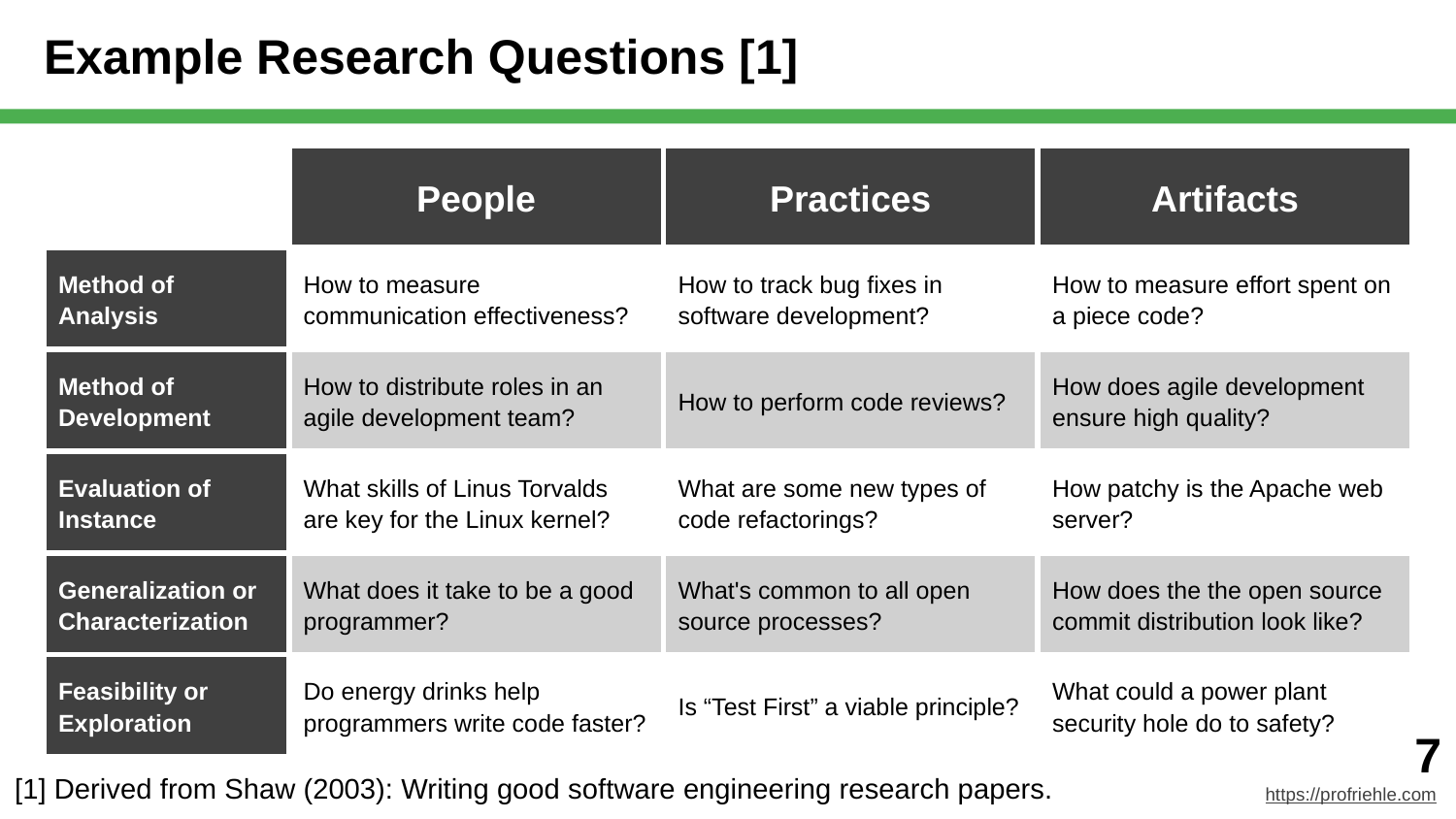

# Example Research Questions [1]
|  | People | Practices | Artifacts |
| --- | --- | --- | --- |
| Method of Analysis | How to measure communication effectiveness? | How to track bug fixes in software development? | How to measure effort spent on a piece code? |
| Method of Development | How to distribute roles in an agile development team? | How to perform code reviews? | How does agile development ensure high quality? |
| Evaluation of Instance | What skills of Linus Torvalds are key for the Linux kernel? | What are some new types of code refactorings? | How patchy is the Apache web server? |
| Generalization or Characterization | What does it take to be a good programmer? | What's common to all open source processes? | How does the the open source commit distribution look like? |
| Feasibility or Exploration | Do energy drinks help programmers write code faster? | Is “Test First” a viable principle? | What could a power plant security hole do to safety? |
[1] Derived from Shaw (2003): Writing good software engineering research papers.
7
https://profriehle.com